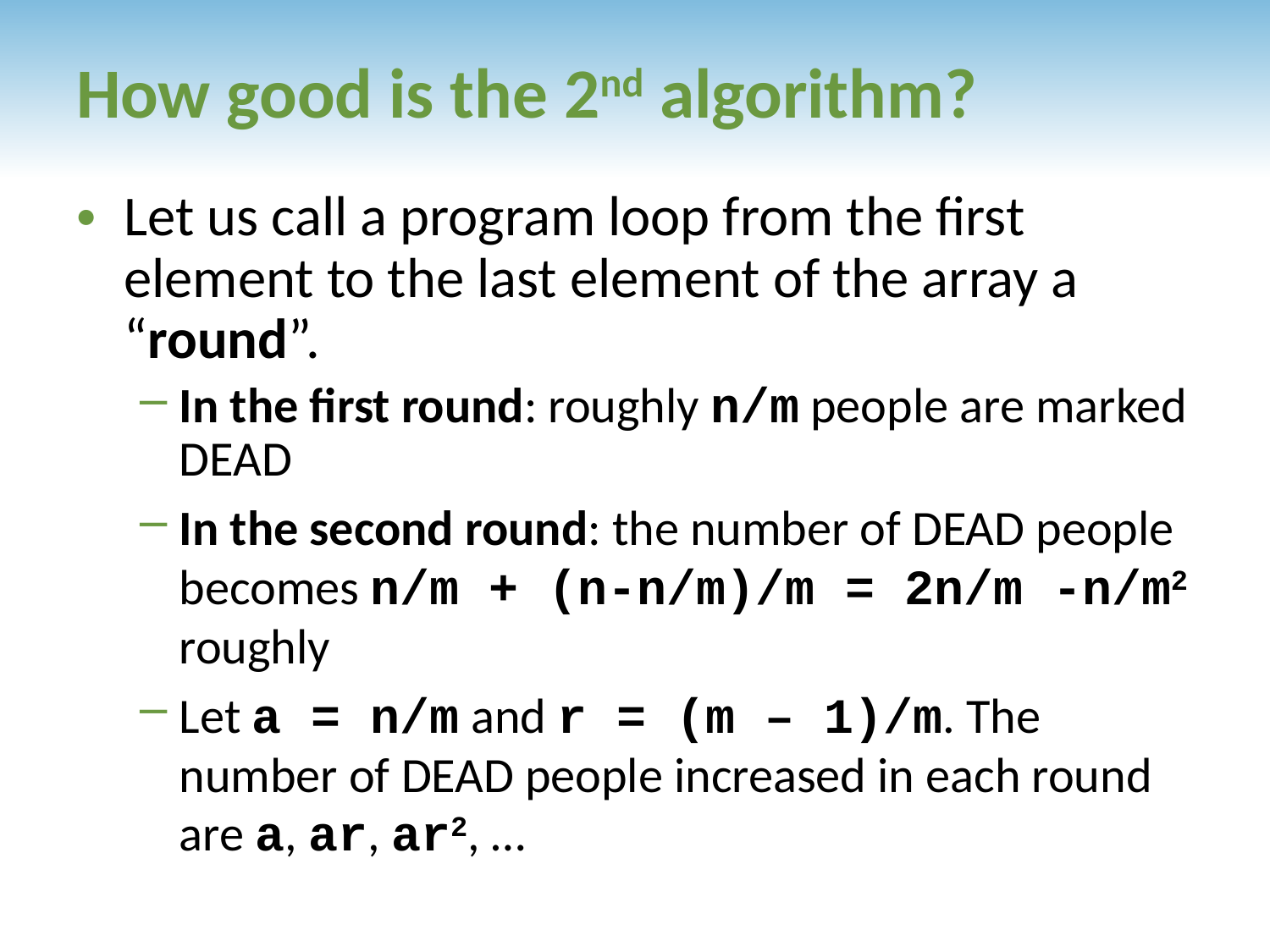

# How good is the 2nd algorithm?
Let us call a program loop from the first element to the last element of the array a “round”.
In the first round: roughly n/m people are marked DEAD
In the second round: the number of DEAD people becomes n/m + (n-n/m)/m = 2n/m -n/m2 roughly
Let a = n/m and r = (m – 1)/m. The number of DEAD people increased in each round are a, ar, ar2, …